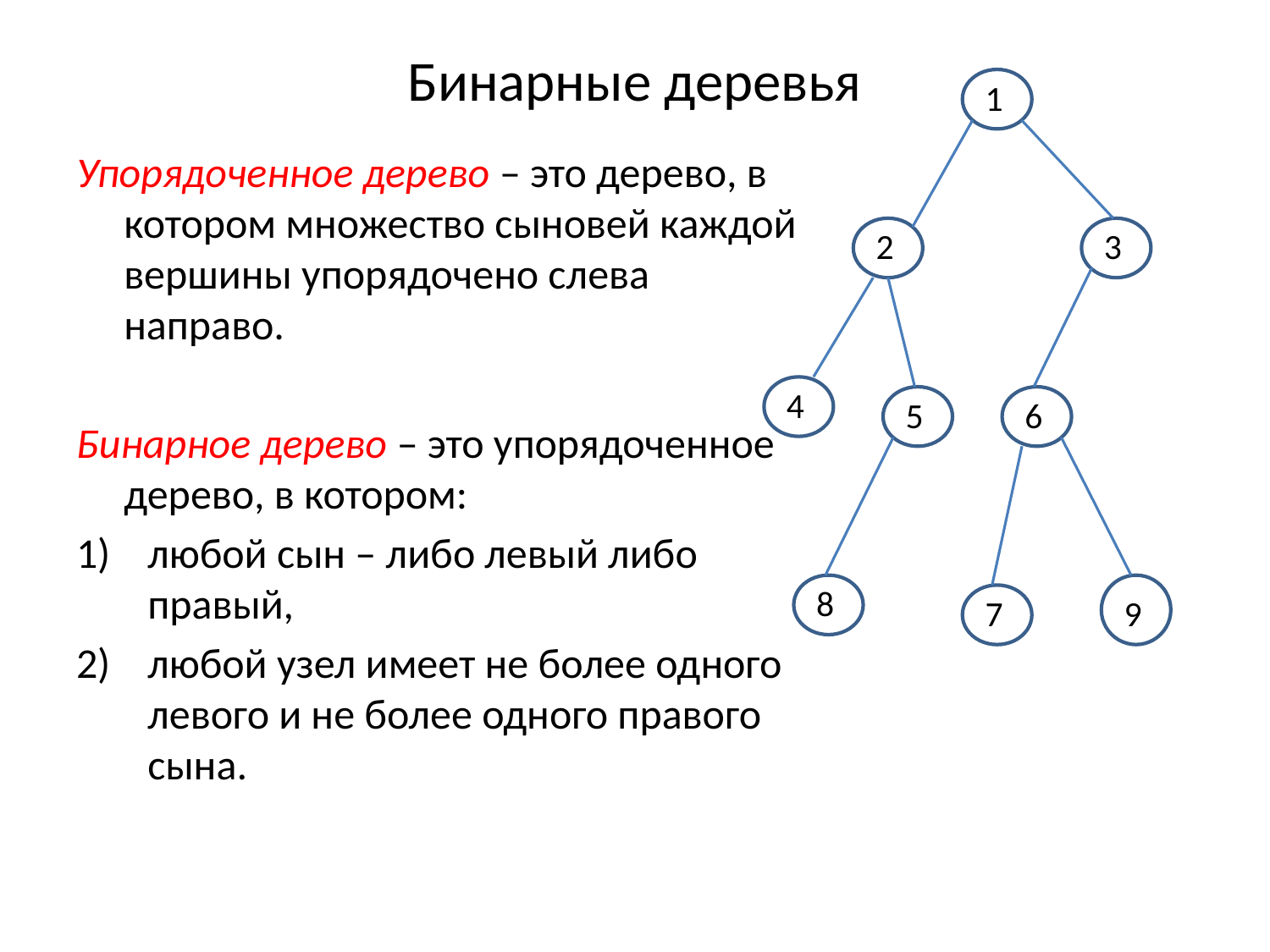

# Бинарные деревья

1
Упорядоченное дерево – это дерево, в котором множество сыновей каждой вершины упорядочено слева направо.

Бинарное дерево – это упорядоченное дерево, в котором:
любой сын – либо левый либо правый,
любой узел имеет не более одного левого и не более одного правого сына.

2

3

4

5

6

8

7
9